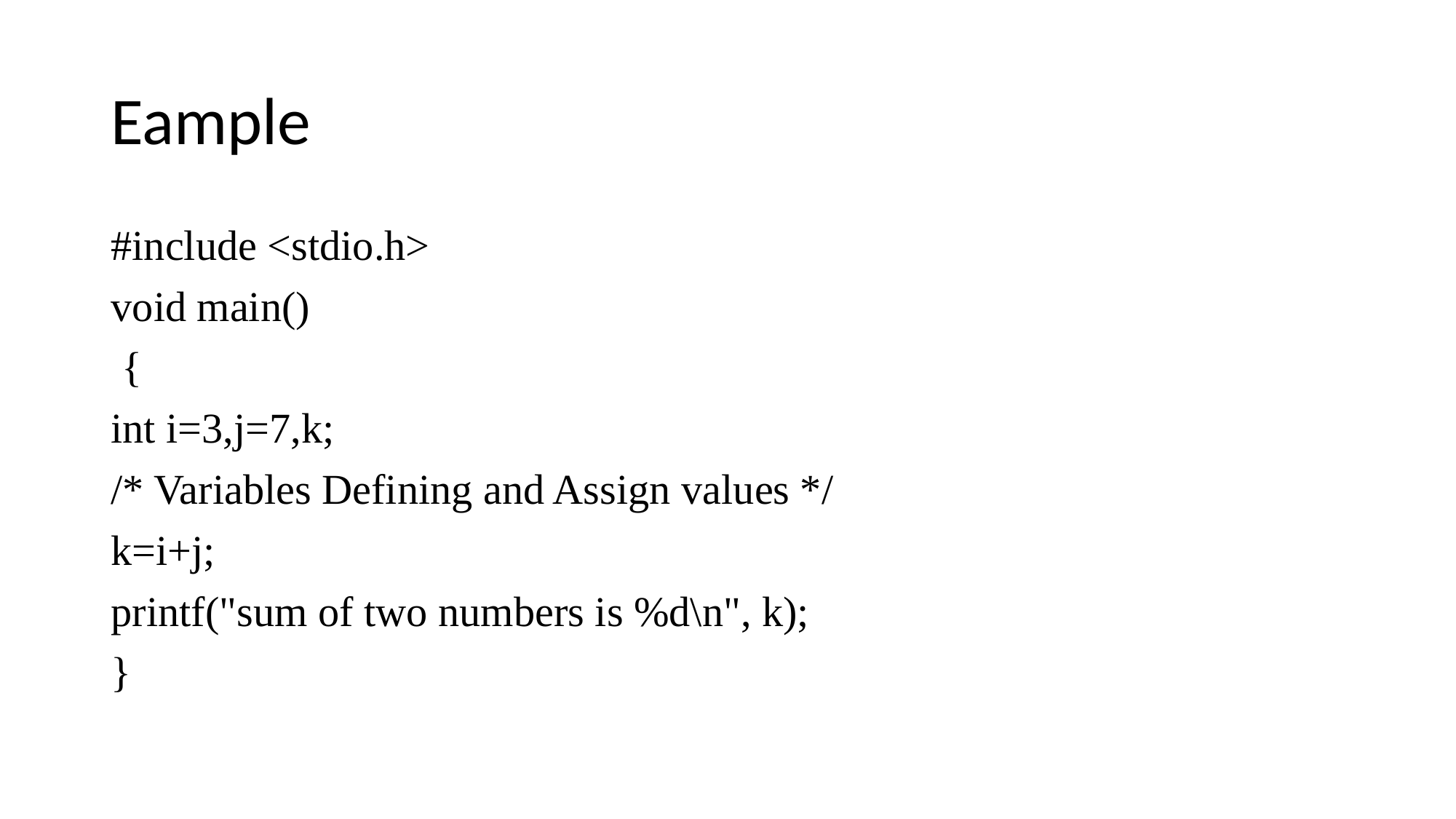

# Eample
#include <stdio.h>
void main()
 {
int i=3,j=7,k;
/* Variables Defining and Assign values */
k=i+j;
printf("sum of two numbers is %d\n", k);
}